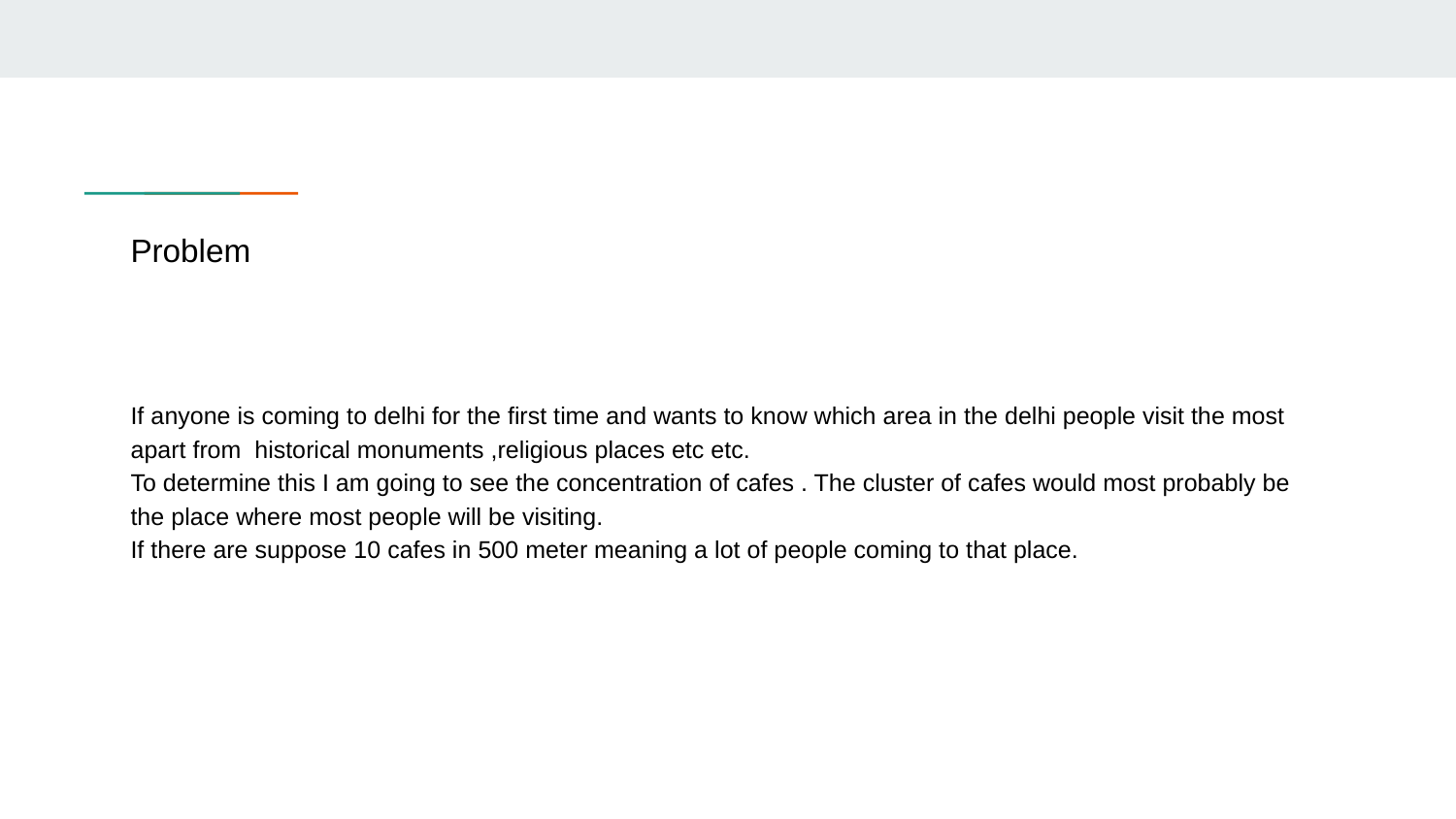

# Problem

If anyone is coming to delhi for the first time and wants to know which area in the delhi people visit the most apart from  historical monuments ,religious places etc etc.
To determine this I am going to see the concentration of cafes . The cluster of cafes would most probably be the place where most people will be visiting.
If there are suppose 10 cafes in 500 meter meaning a lot of people coming to that place.